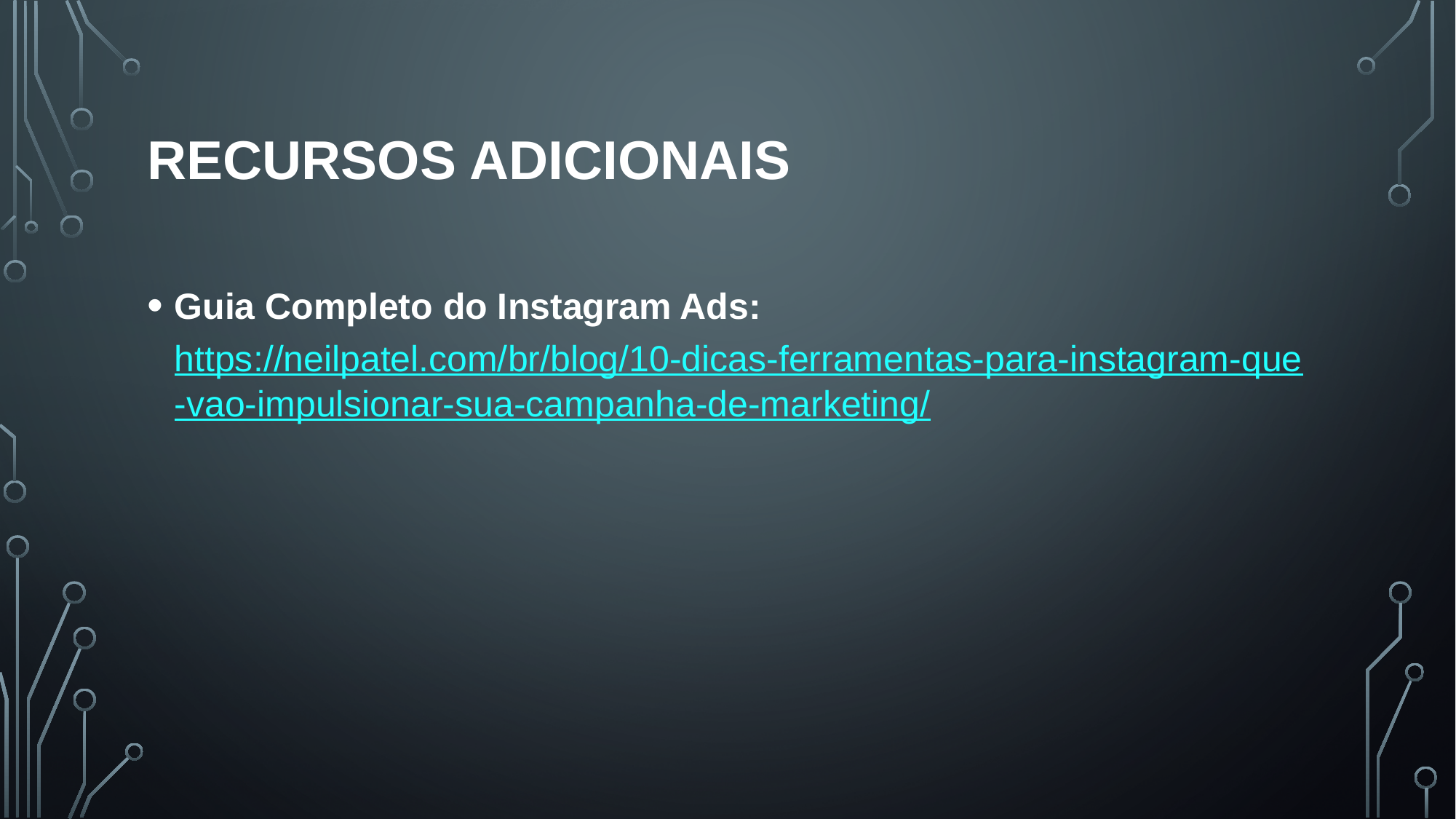

# Recursos Adicionais
Guia Completo do Instagram Ads: https://neilpatel.com/br/blog/10-dicas-ferramentas-para-instagram-que-vao-impulsionar-sua-campanha-de-marketing/